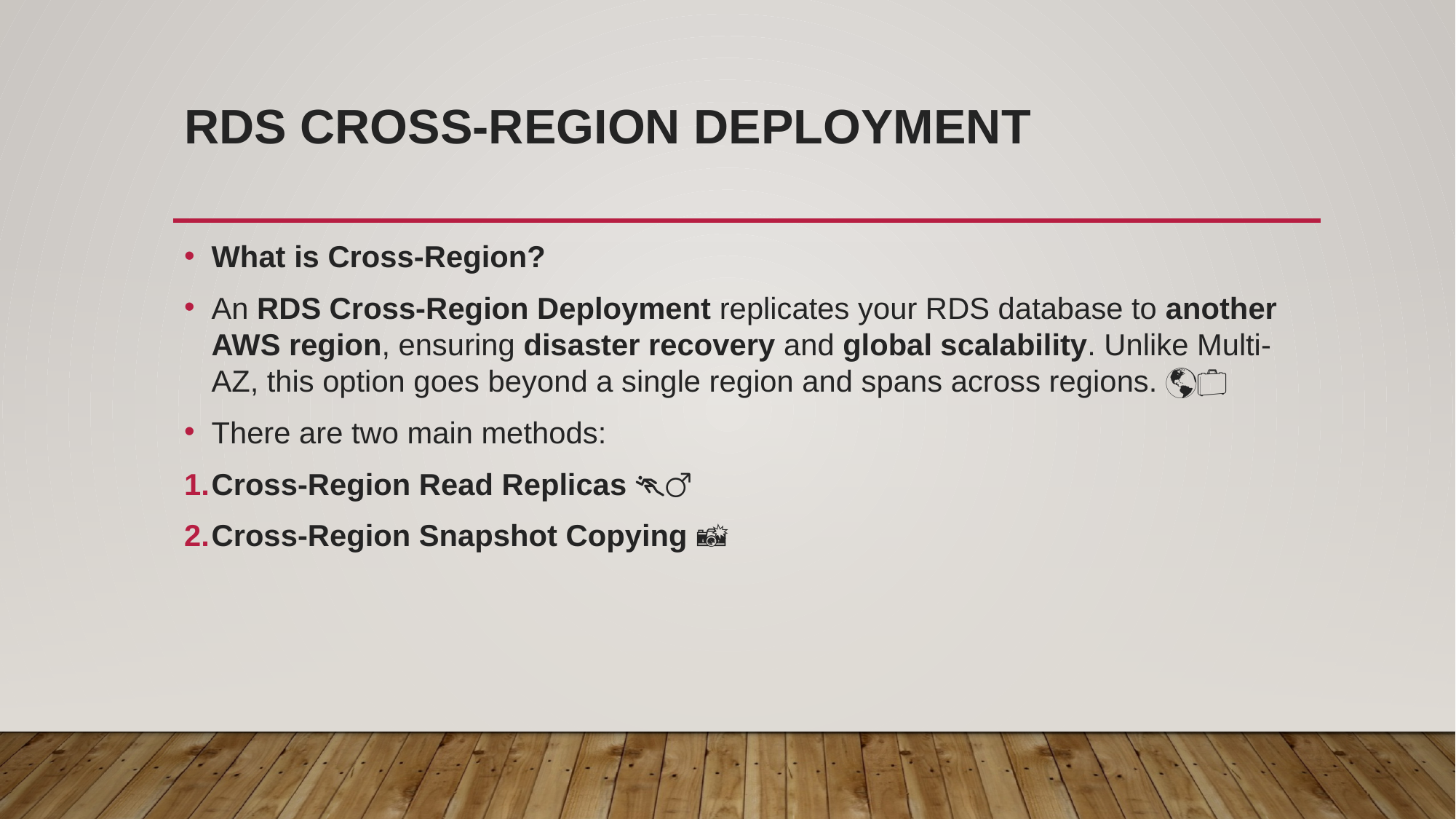

# RDS Cross-Region Deployment
What is Cross-Region?
An RDS Cross-Region Deployment replicates your RDS database to another AWS region, ensuring disaster recovery and global scalability. Unlike Multi-AZ, this option goes beyond a single region and spans across regions. 🌎💼
There are two main methods:
Cross-Region Read Replicas 🏃‍♂️
Cross-Region Snapshot Copying 📸